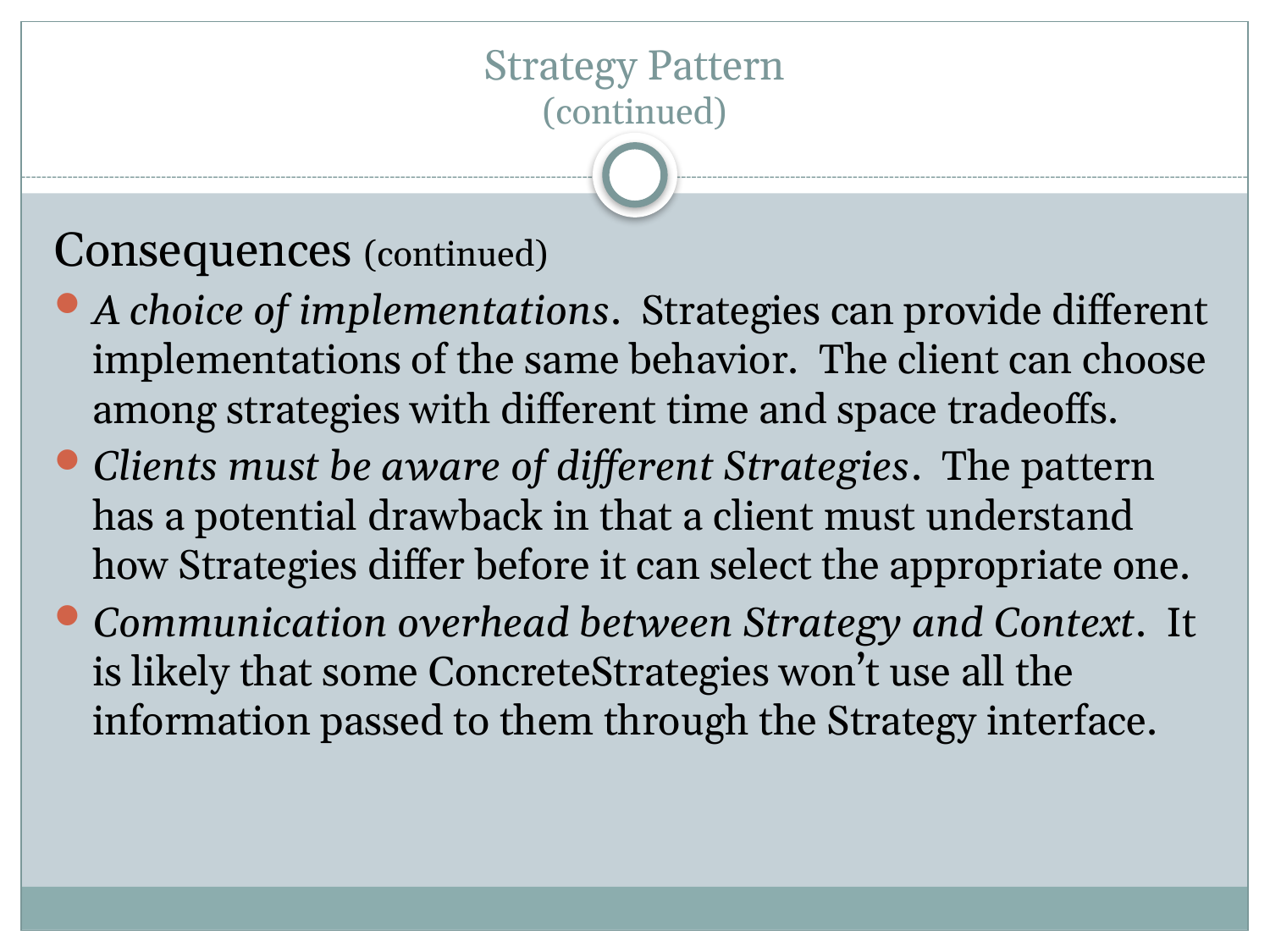

# Strategy Pattern (continued)
Consequences (continued)
A choice of implementations.  Strategies can provide different implementations of the same behavior.  The client can choose among strategies with different time and space tradeoffs.
Clients must be aware of different Strategies.  The pattern has a potential drawback in that a client must understand how Strategies differ before it can select the appropriate one.
Communication overhead between Strategy and Context.  It is likely that some ConcreteStrategies won’t use all the information passed to them through the Strategy interface.